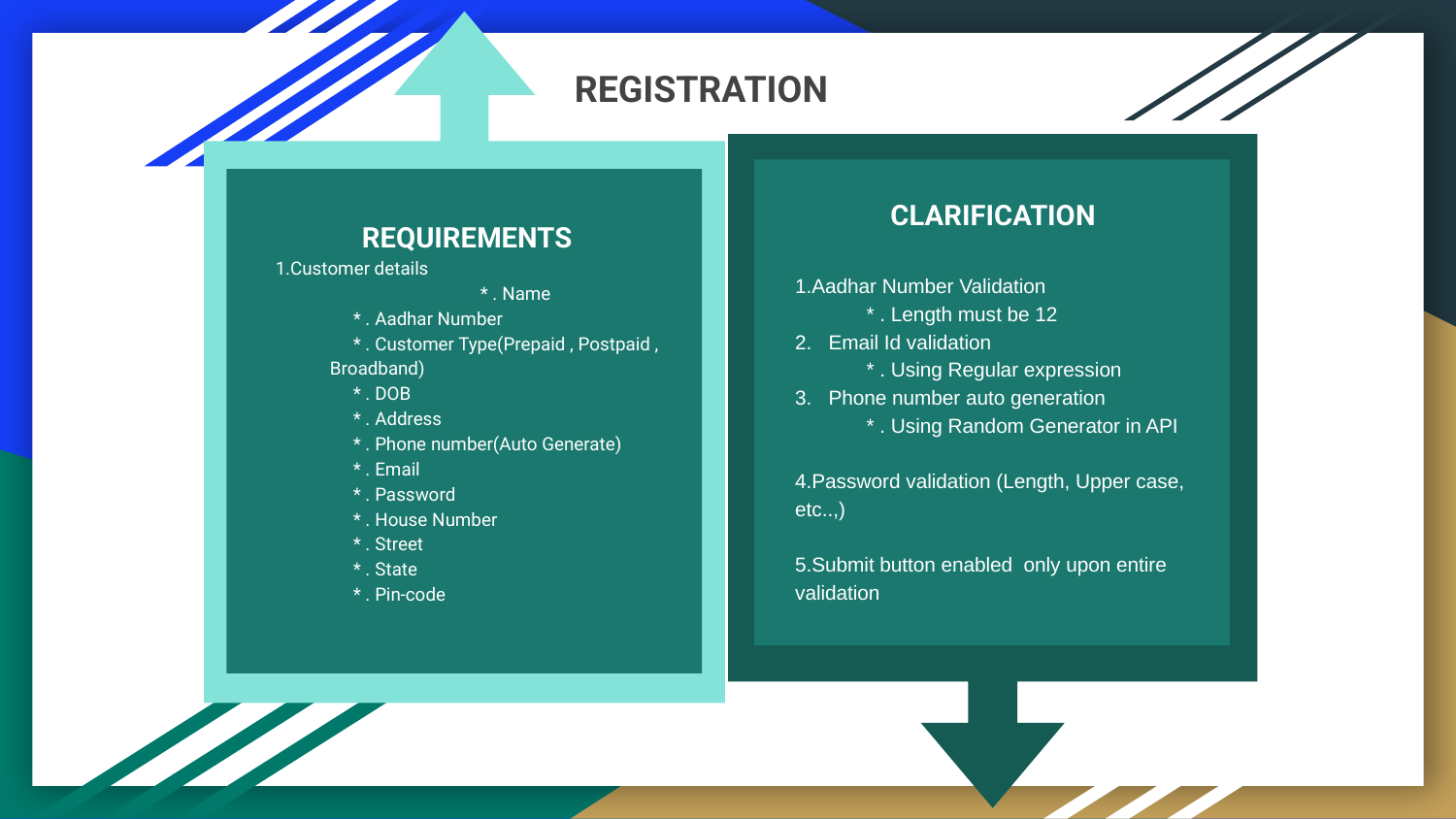

REQUIREMENTS
1.Customer details
    	 * . Name
     * . Aadhar Number
     * . Customer Type(Prepaid , Postpaid , Broadband)
     * . DOB
     * . Address
     * . Phone number(Auto Generate)
     * . Email
     * . Password
     * . House Number
     * . Street
     * . State
     * . Pin-code

REGISTRATION

CLARIFICATION

1.Aadhar Number Validation
   * . Length must be 12
2.   Email Id validation
   * . Using Regular expression
3.   Phone number auto generation
   * . Using Random Generator in API

4.Password validation (Length, Upper case, etc..,)

5.Submit button enabled  only upon entire validation